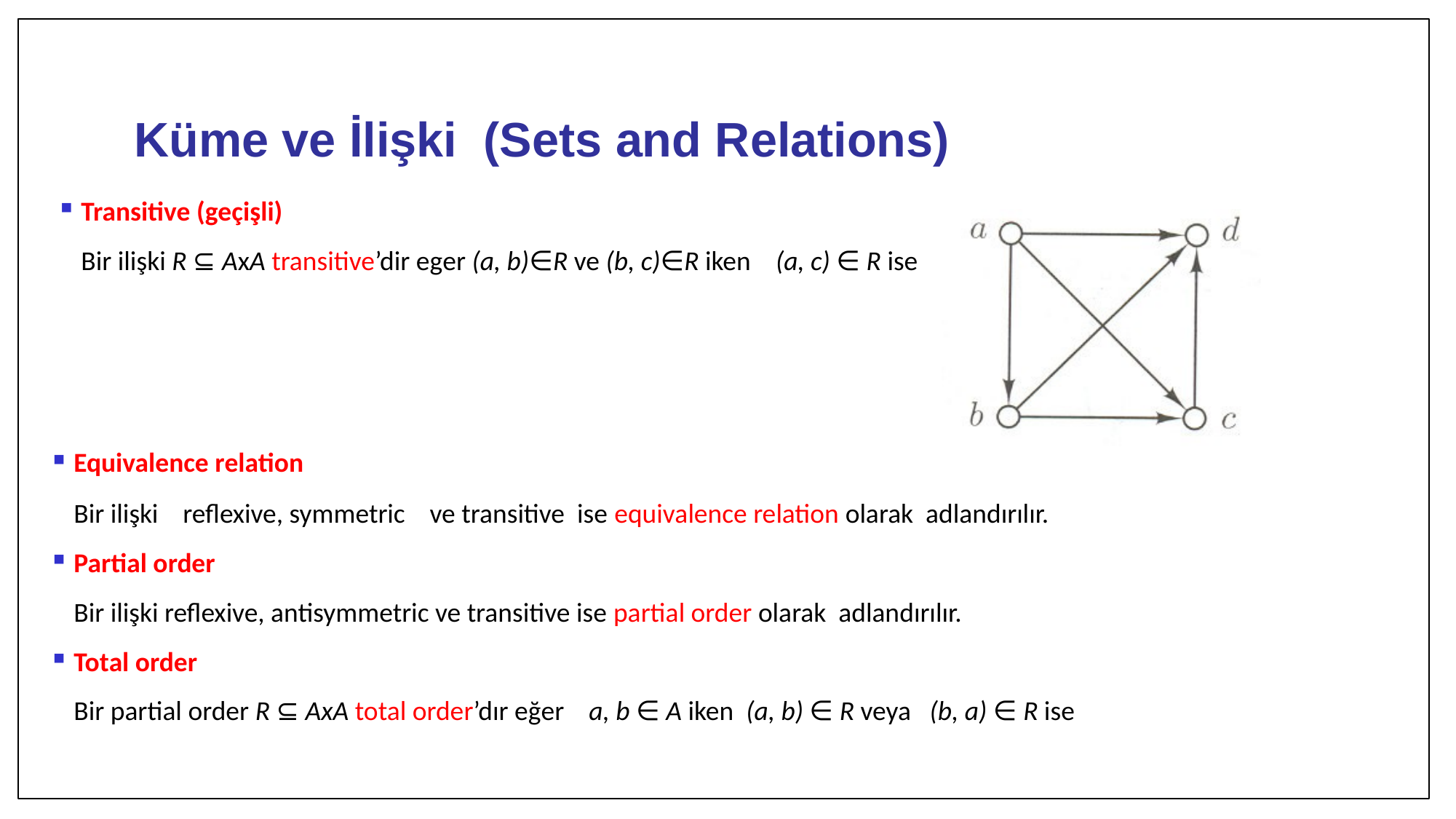

Küme ve İlişki  (Sets and Relations)
Transitive (geçişli)
Bir ilişki R ⊆ AxA transitive’dir eger (a, b)∈R ve (b, c)∈R iken    (a, c) ∈ R ise

Equivalence relation
Bir ilişki    reflexive, symmetric    ve transitive  ise equivalence relation olarak  adlandırılır.
Partial order
Bir ilişki reflexive, antisymmetric ve transitive ise partial order olarak  adlandırılır.
Total order
Bir partial order R ⊆ AxA total order’dır eğer    a, b ∈ A iken  (a, b) ∈ R veya   (b, a) ∈ R ise